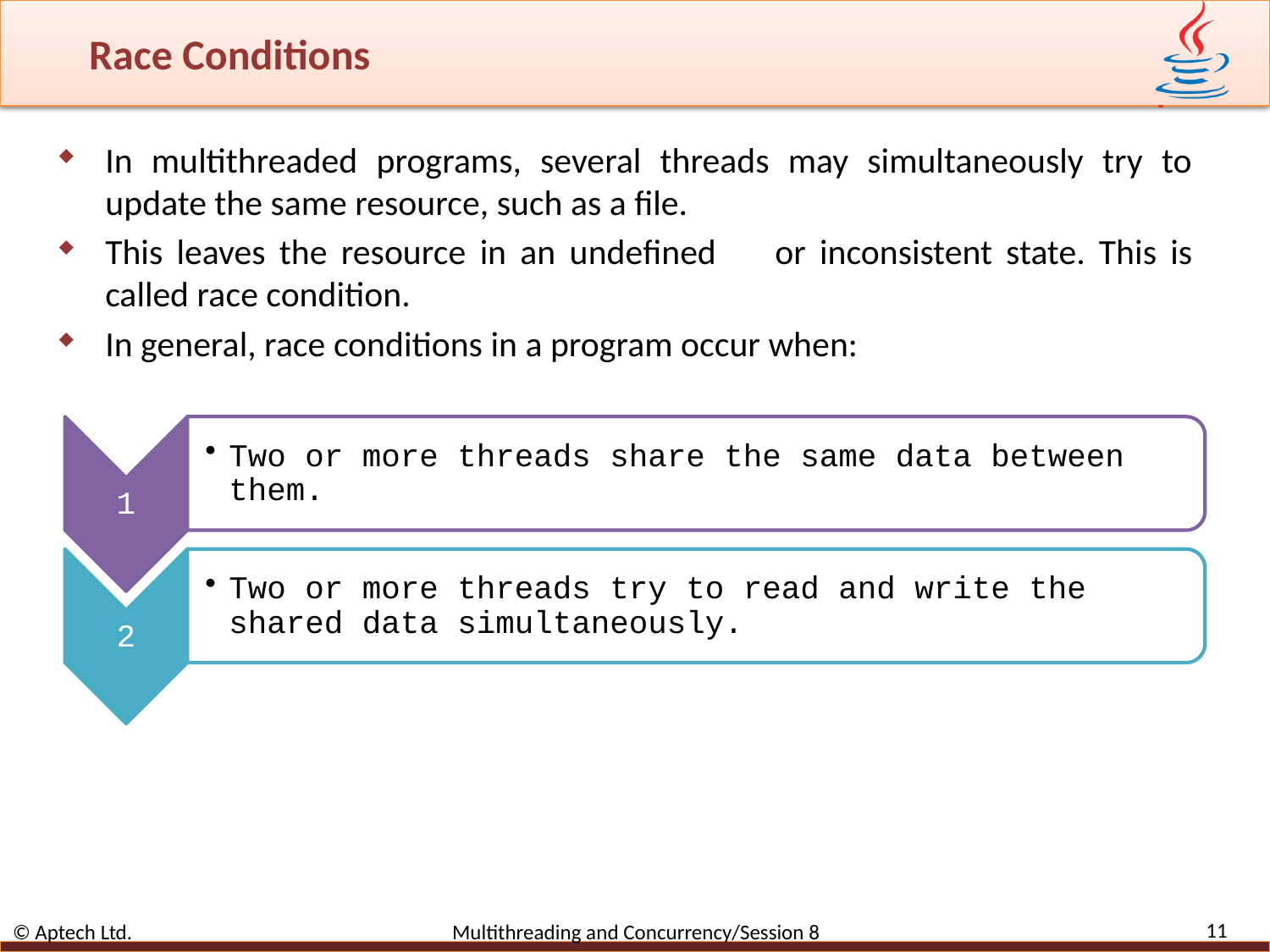

# Race Conditions
In multithreaded programs, several threads may simultaneously try to update the same resource, such as a file.
This leaves the resource in an undefined	or inconsistent state. This is called race condition.
In general, race conditions in a program occur when:

1
Two or more threads share the same data between them.
2
Two or more threads try to read and write the shared data simultaneously.
11
© Aptech Ltd.                                                                  Multithreading and Concurrency/Session 8